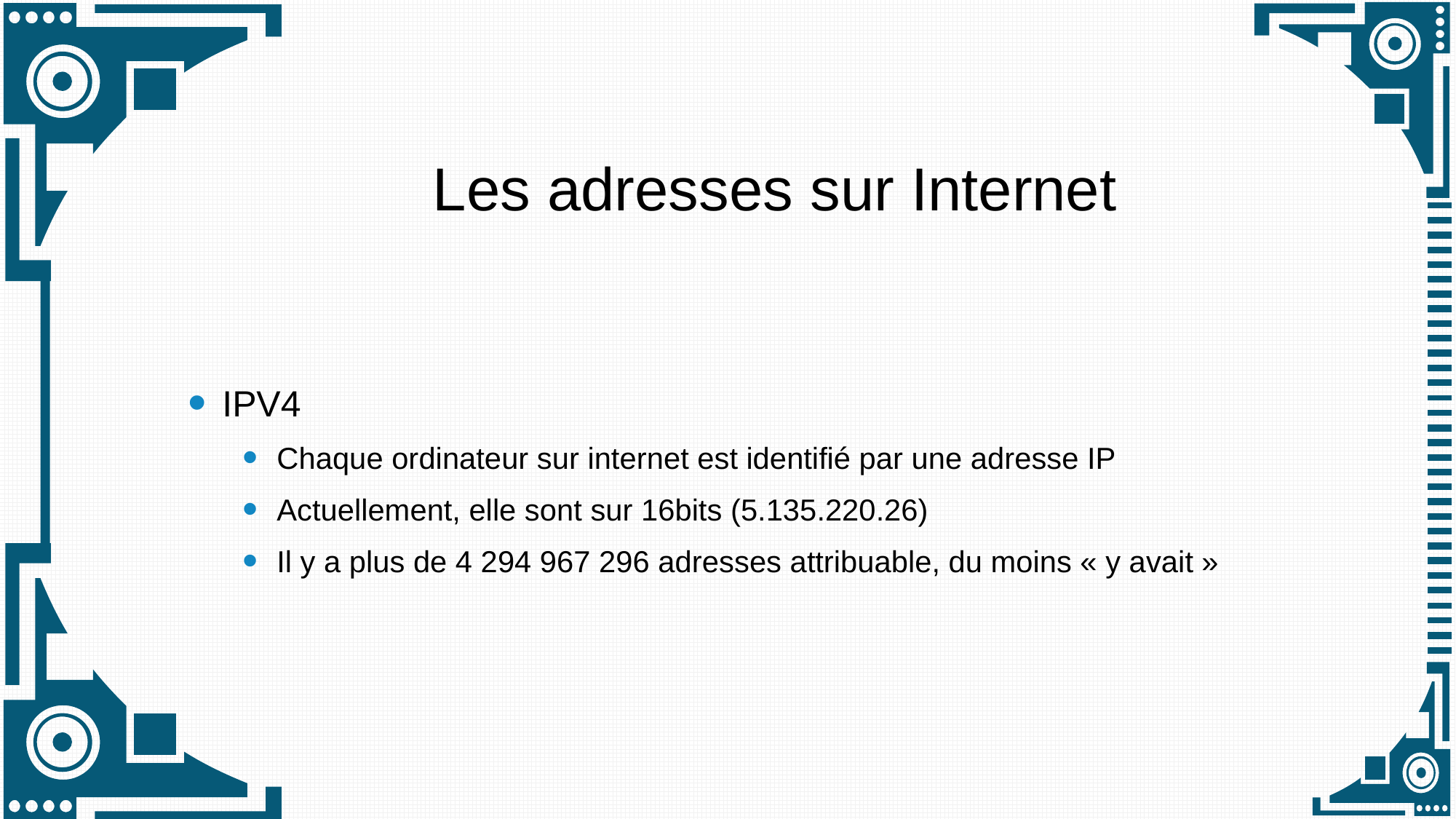

# Les adresses sur Internet
IPV4
Chaque ordinateur sur internet est identifié par une adresse IP
Actuellement, elle sont sur 16bits (5.135.220.26)
Il y a plus de 4 294 967 296 adresses attribuable, du moins « y avait »